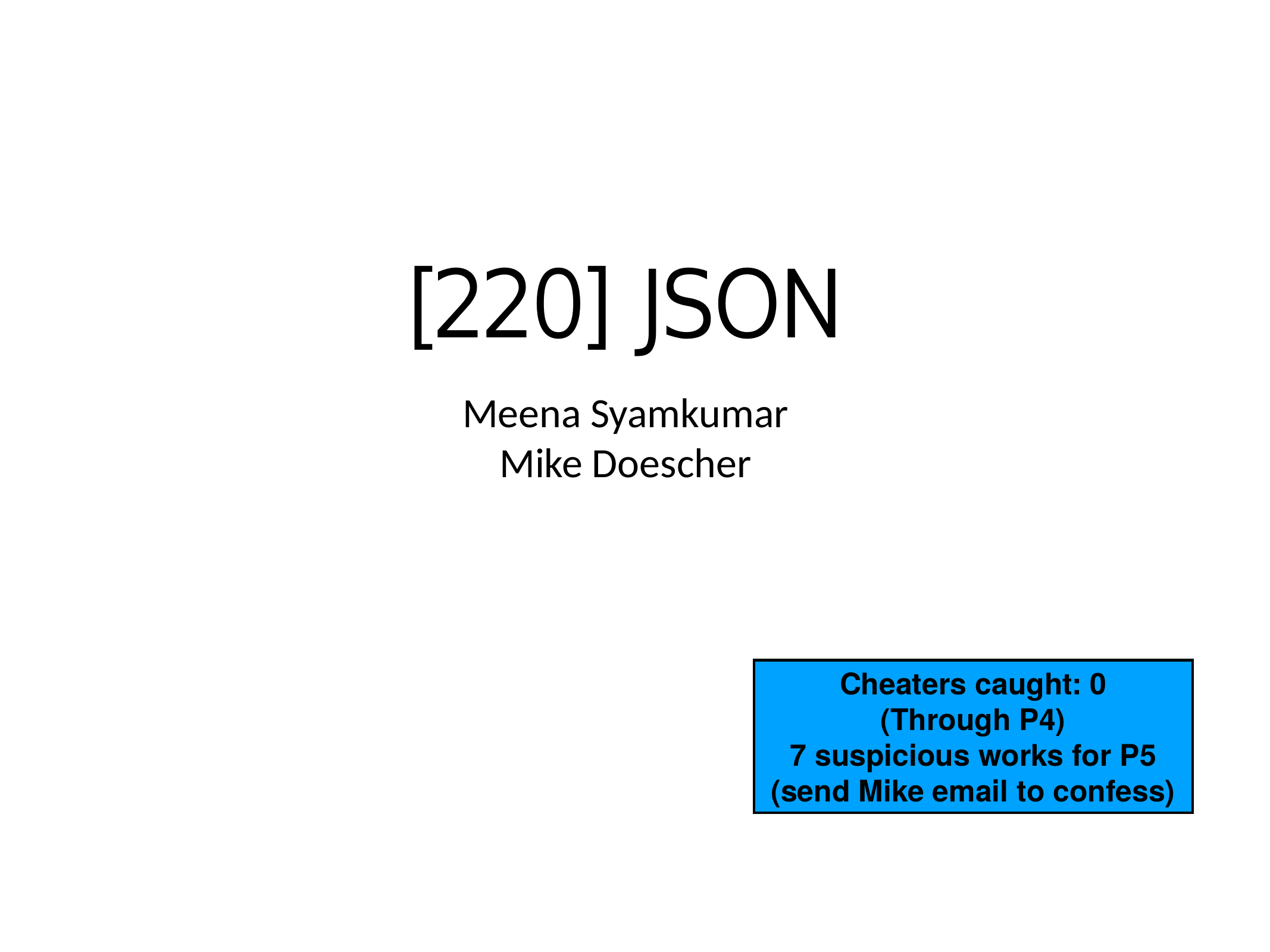

# [220] JSON
Meena Syamkumar
Mike Doescher
Cheaters caught: 0
(Through P4)
7 suspicious works for P5
(send Mike email to confess)